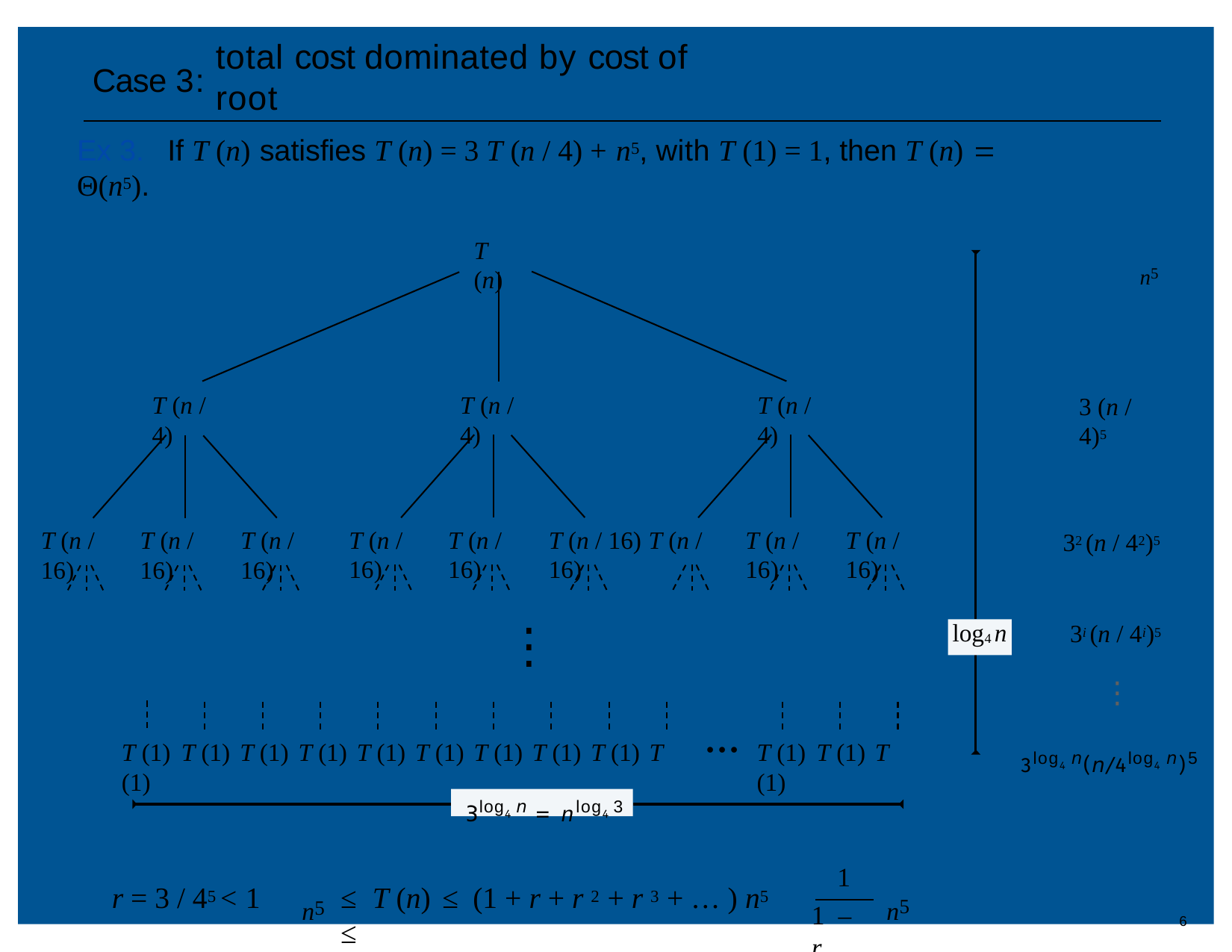

total cost dominated by cost of root
# Case 3:

Ex 3.	If T (n) satisfies T (n) = 3 T (n / 4) + n5, with T (1) = 1, then T (n) = Θ(n5).
T (n)
n5

T (n / 4)
T (n / 4)
T (n / 4)
3 (n / 4)5

T (n / 16)
T (n / 16)
T (n / 16)	T (n / 16)
T (n / 16)
T (n / 16)
T (n / 16)
T (n / 16)
T (n / 16)
32 (n / 42)5

⋮
log4 n
3i (n / 4i)5

⋮
3log4 n(n/4log4 n)5

...
T (1)	T (1)	T (1)	T (1)	T (1)	T (1)	T (1)	T (1)	T (1)	T (1)
T (1)	T (1)	T (1)

3log4 n = nlog4 3

1
n5
n5
r = 3 / 45 < 1
≤	T (n)	≤	(1 + r + r 2 + r 3 + … ) n5	≤
1  –	r

6